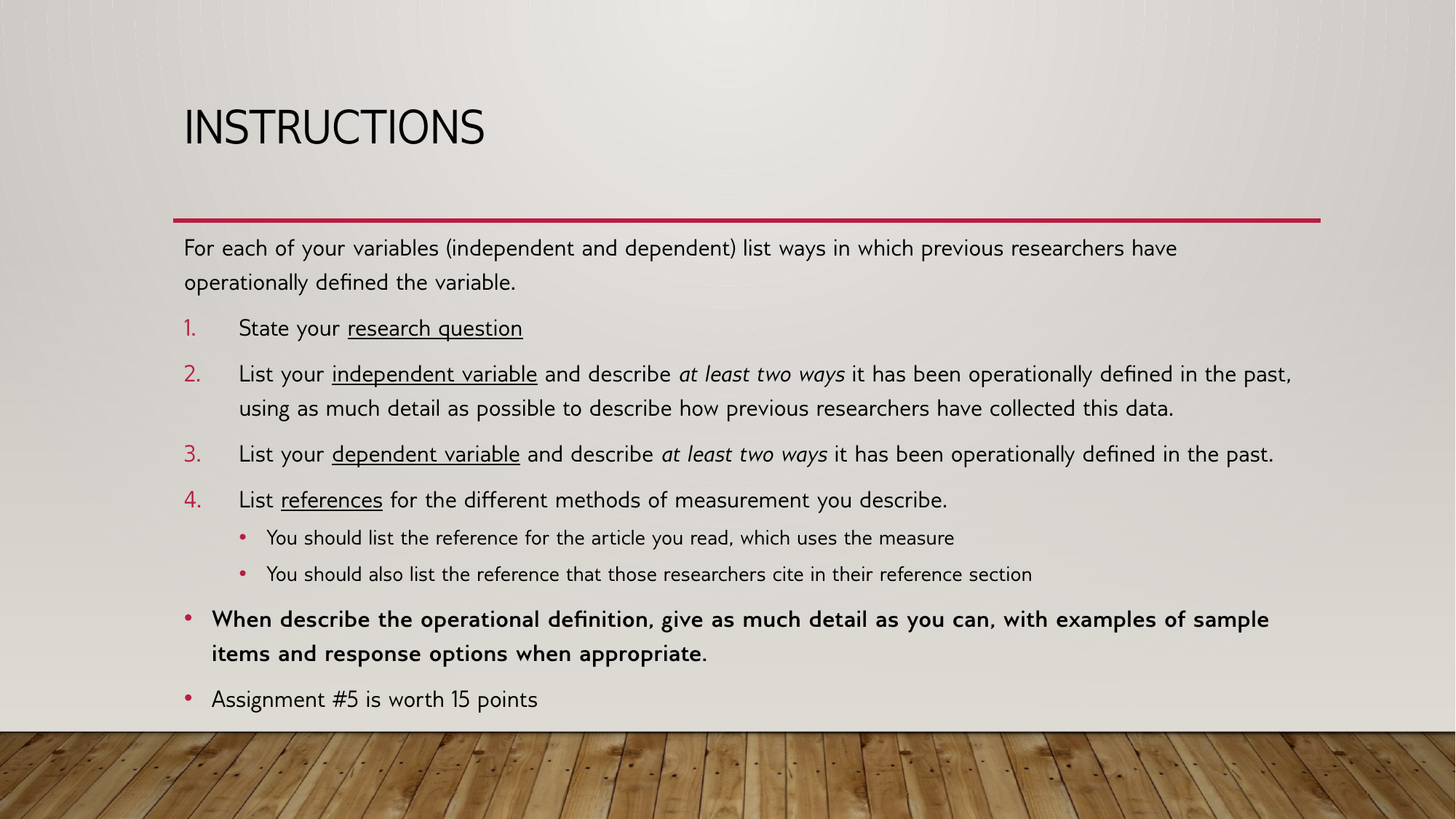

# Instructions
For each of your variables (independent and dependent) list ways in which previous researchers have operationally defined the variable.
State your research question
List your independent variable and describe at least two ways it has been operationally defined in the past, using as much detail as possible to describe how previous researchers have collected this data.
List your dependent variable and describe at least two ways it has been operationally defined in the past.
List references for the different methods of measurement you describe.
You should list the reference for the article you read, which uses the measure
You should also list the reference that those researchers cite in their reference section
When describe the operational definition, give as much detail as you can, with examples of sample items and response options when appropriate.
Assignment #5 is worth 15 points